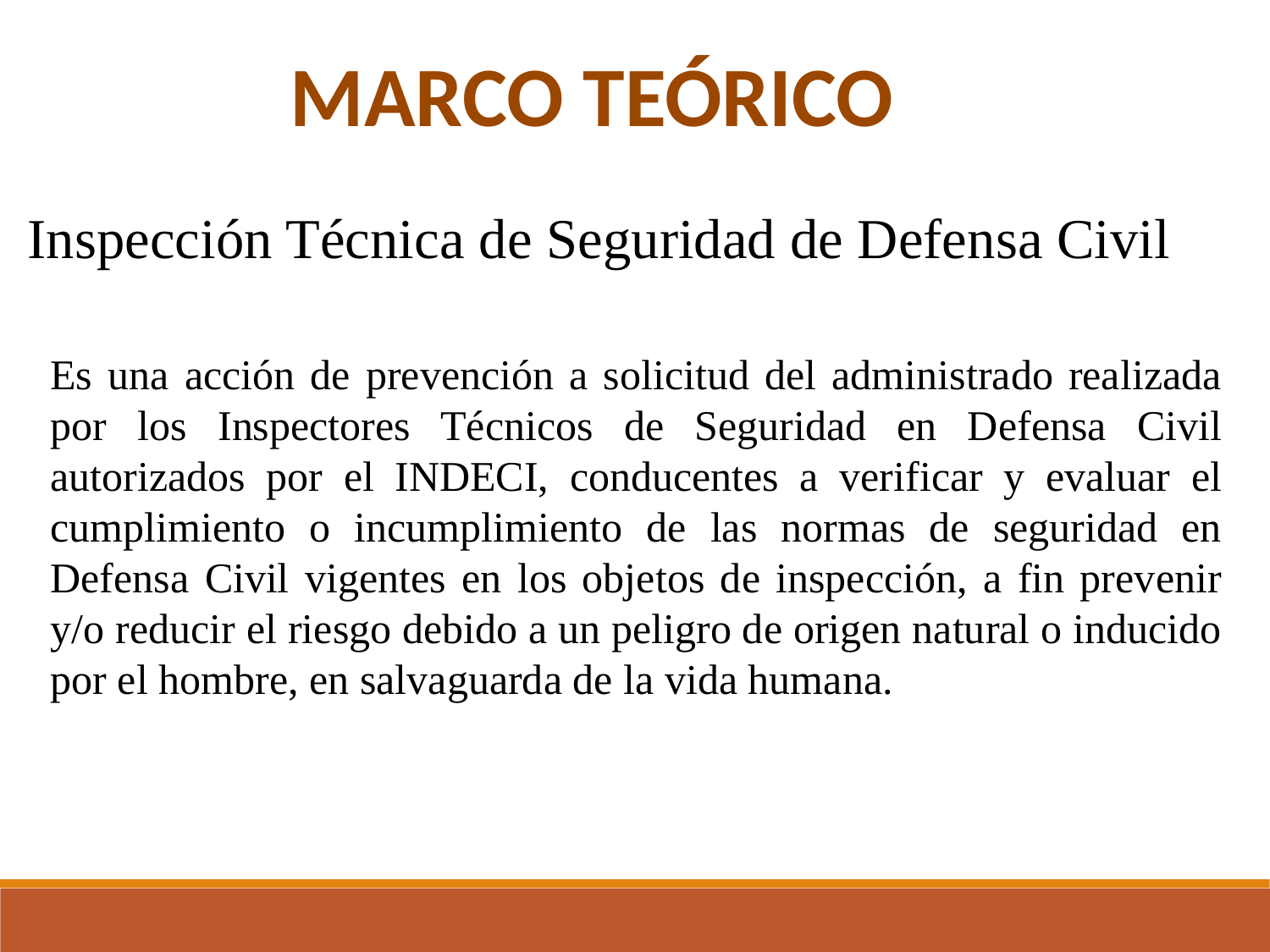

MARCO TEÓRICO
Inspección Técnica de Seguridad de Defensa Civil

Es una acción de prevención a solicitud del administrado realizada por los Inspectores Técnicos de Seguridad en Defensa Civil autorizados por el INDECI, conducentes a verificar y evaluar el cumplimiento o incumplimiento de las normas de seguridad en Defensa Civil vigentes en los objetos de inspección, a fin prevenir y/o reducir el riesgo debido a un peligro de origen natural o inducido por el hombre, en salvaguarda de la vida humana.